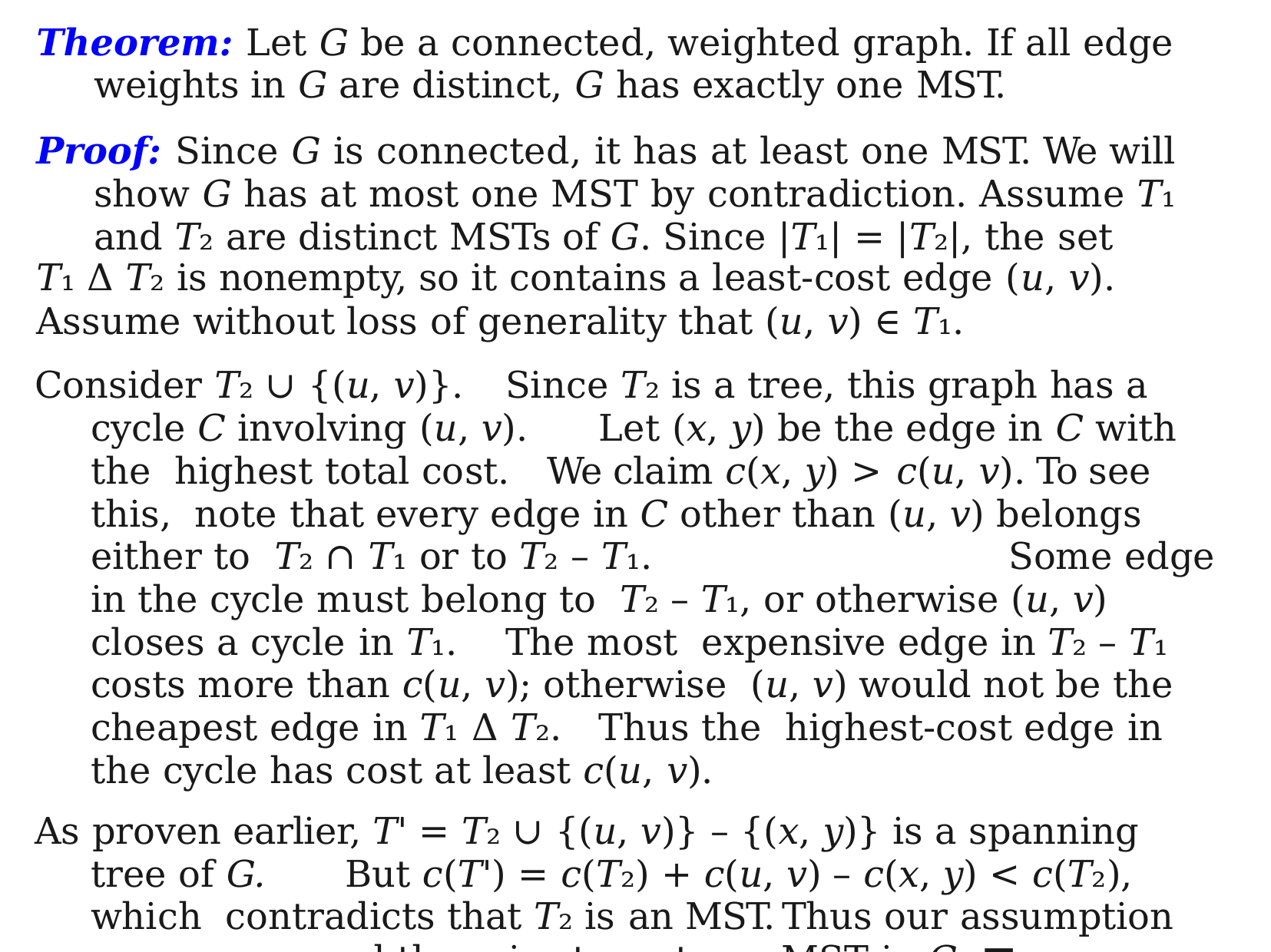

Theorem: Let G be a connected, weighted graph. If all edge  weights in G are distinct, G has exactly one MST.
Proof: Since G is connected, it has at least one MST. We will  show G has at most one MST by contradiction. Assume T₁  and T₂ are distinct MSTs of G. Since |T₁| = |T₂|, the set
T₁ Δ T₂ is nonempty, so it contains a least-cost edge (u, v).
Assume without loss of generality that (u, v) ∈ T₁.
Consider T₂ ∪ {(u, v)}.	Since T₂ is a tree, this graph has a  cycle C involving (u, v).		Let (x, y) be the edge in C with the  highest total cost.	We claim c(x, y) > c(u, v).	To see this,  note that every edge in C other than (u, v) belongs either to  T₂ ∩ T₁ or to T₂ – T₁.	Some edge in the cycle must belong to  T₂ – T₁, or otherwise (u, v) closes a cycle in T₁.	The most  expensive edge in T₂ – T₁ costs more than c(u, v); otherwise  (u, v) would not be the cheapest edge in T₁ Δ T₂.	Thus the  highest-cost edge in the cycle has cost at least c(u, v).
As proven earlier, T' = T₂ ∪ {(u, v)} – {(x, y)} is a spanning  tree of G.	But c(T') = c(T₂) + c(u, v) – c(x, y) < c(T₂), which  contradicts that T₂ is an MST.	Thus our assumption was  wrong and there is at most one MST in G. ■